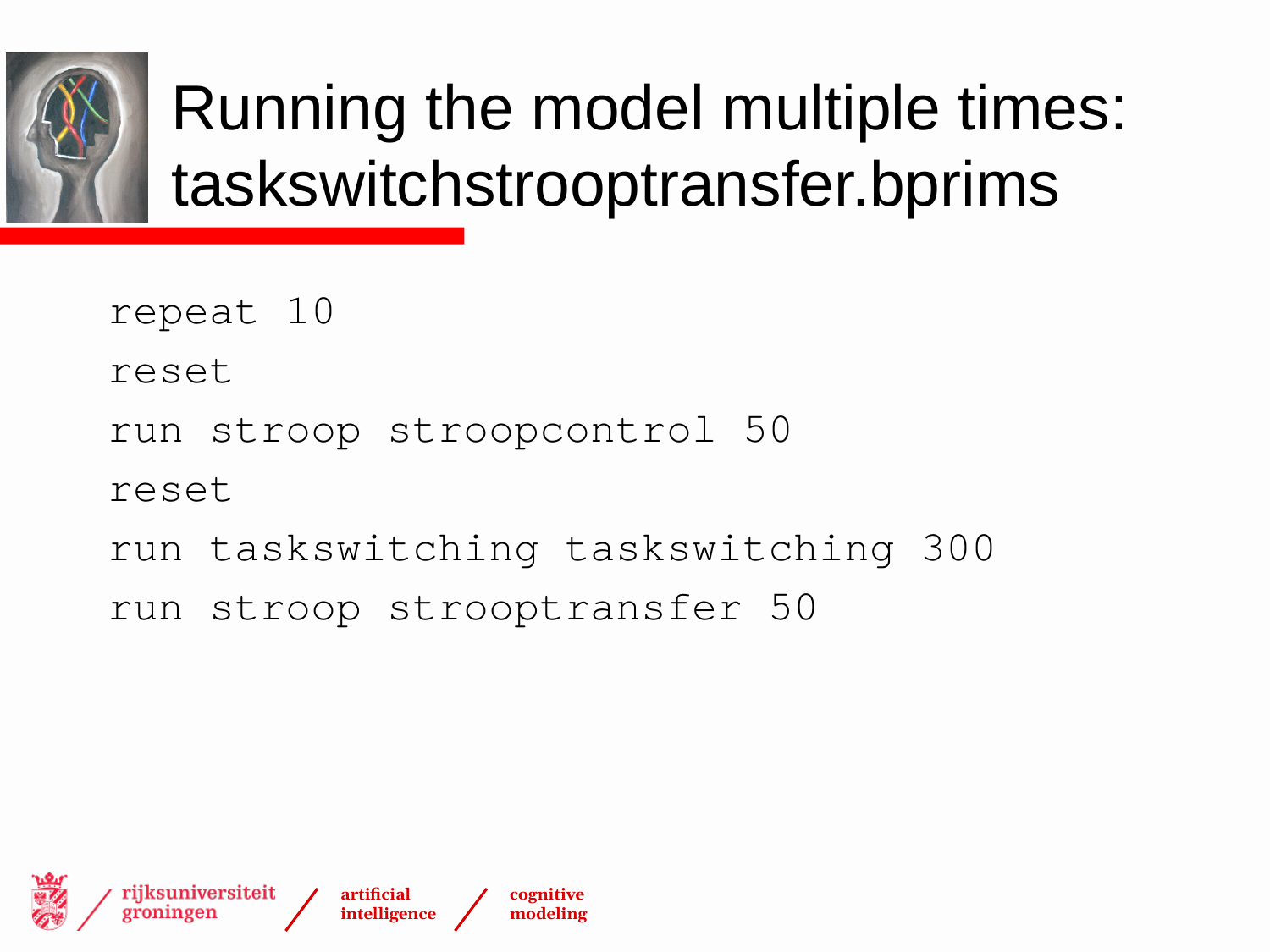

# Running the model multiple times: taskswitchstrooptransfer.bprims
repeat 10
reset
run stroop stroopcontrol 50
reset
run taskswitching taskswitching 300
run stroop strooptransfer 50